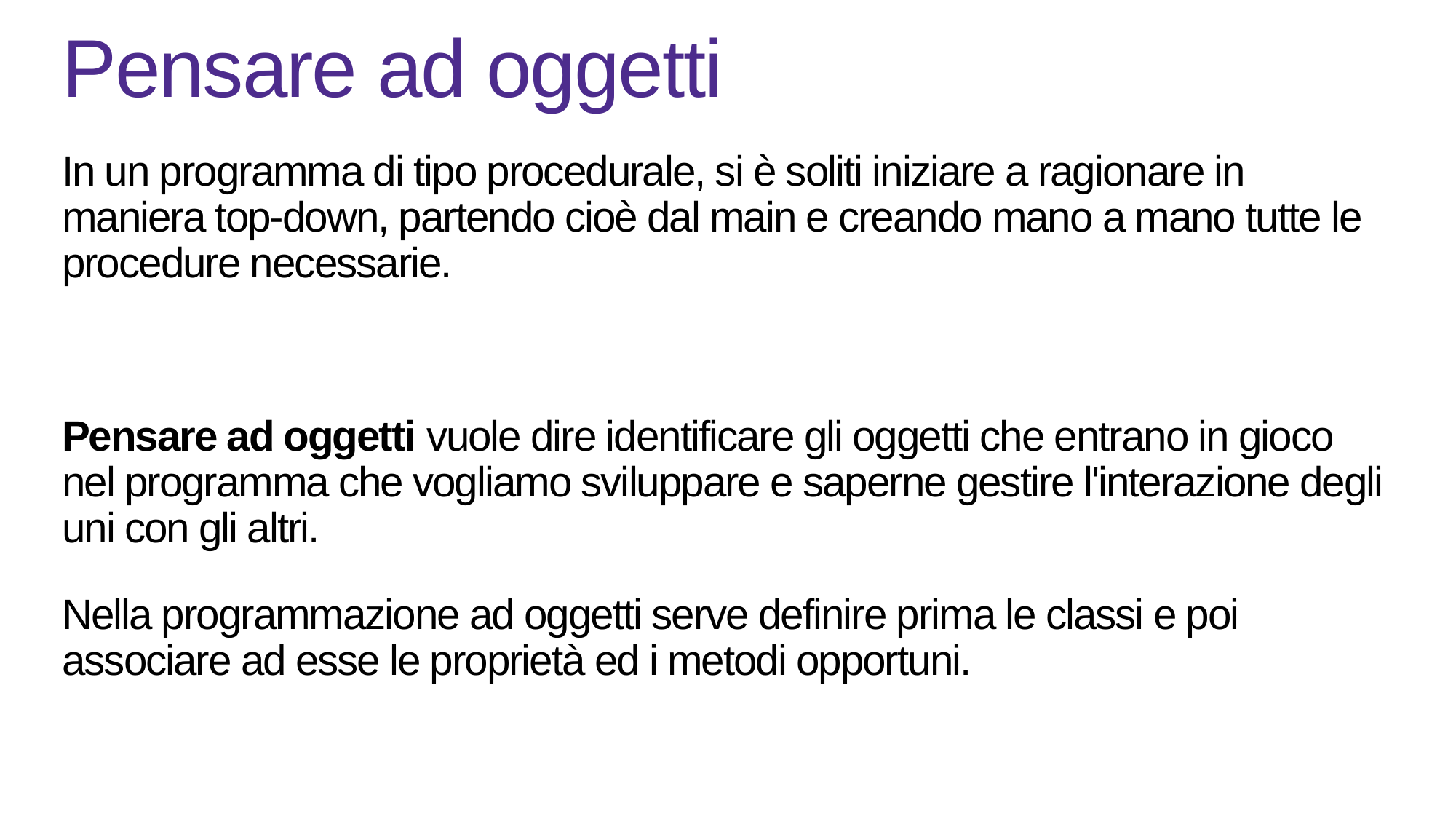

9
# Pensare ad oggetti
In un programma di tipo procedurale, si è soliti iniziare a ragionare in maniera top-down, partendo cioè dal main e creando mano a mano tutte le procedure necessarie.

Pensare ad oggetti vuole dire identificare gli oggetti che entrano in gioco nel programma che vogliamo sviluppare e saperne gestire l'interazione degli uni con gli altri.
Nella programmazione ad oggetti serve definire prima le classi e poi associare ad esse le proprietà ed i metodi opportuni.